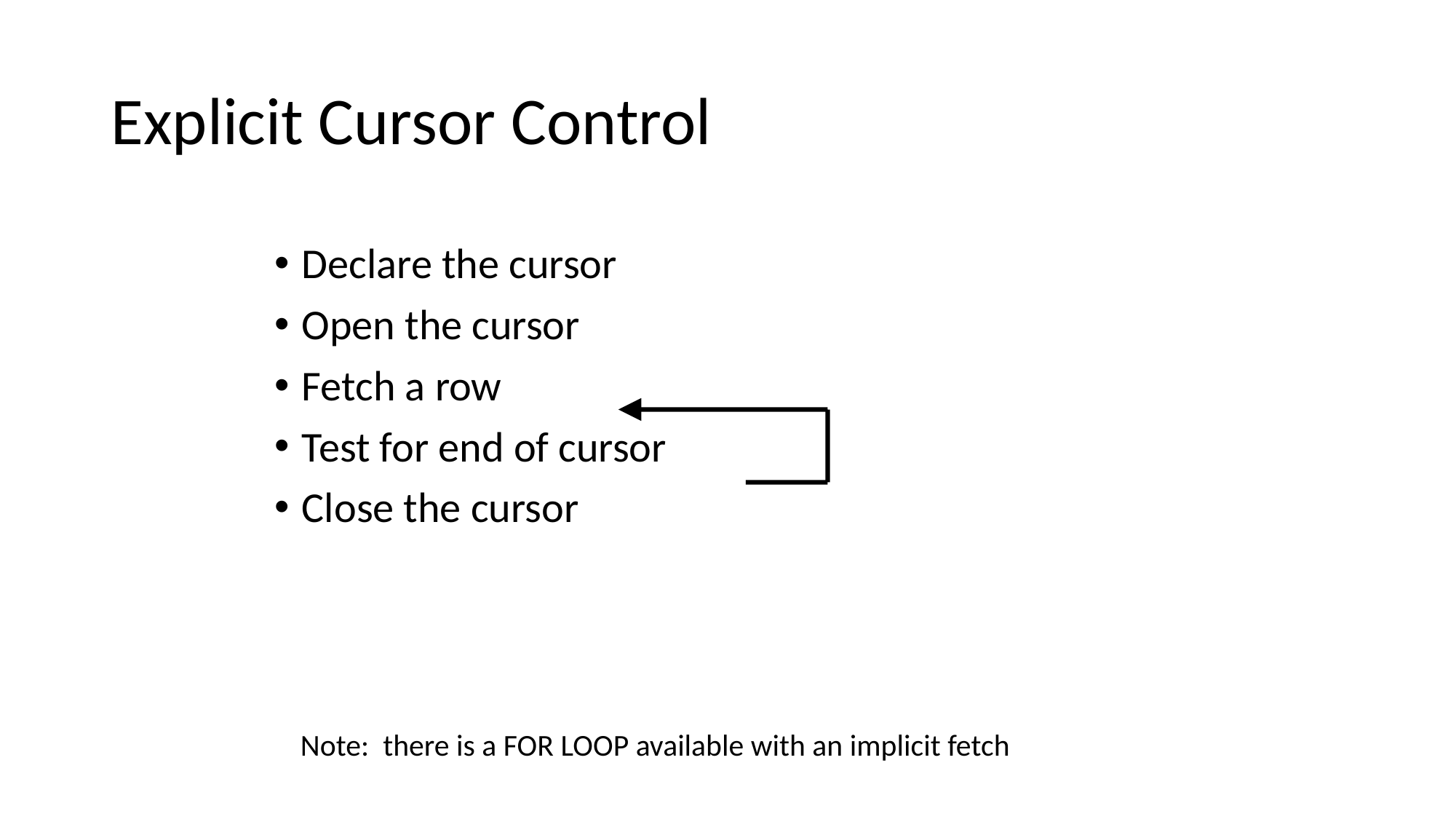

# Explicit Cursor Control
Declare the cursor
Open the cursor
Fetch a row
Test for end of cursor
Close the cursor

Note:  there is a FOR LOOP available with an implicit fetch